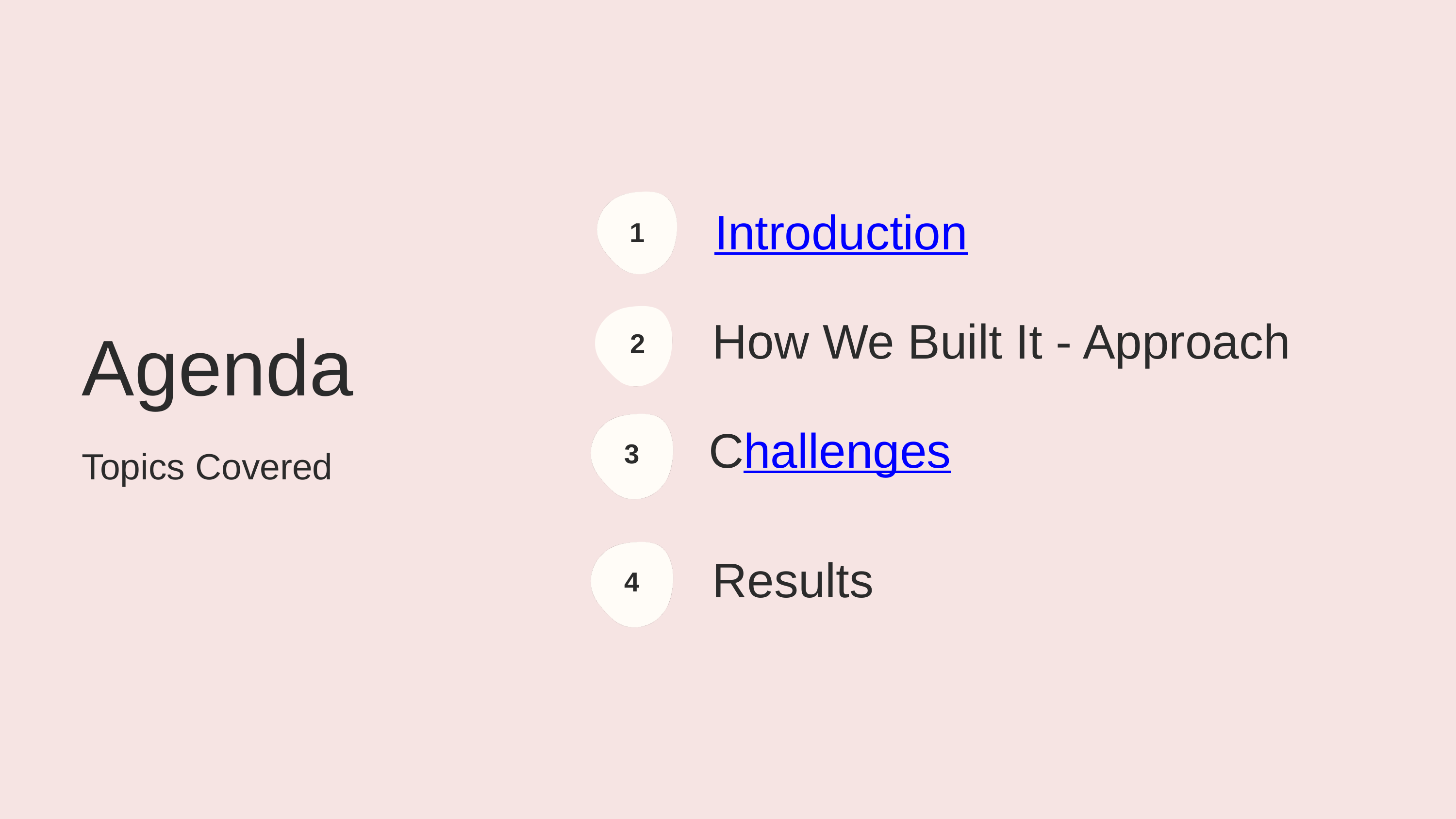

Introduction
1
How We Built It - Approach

2
Agenda
Topics Covered
Challenges

3
Results

4